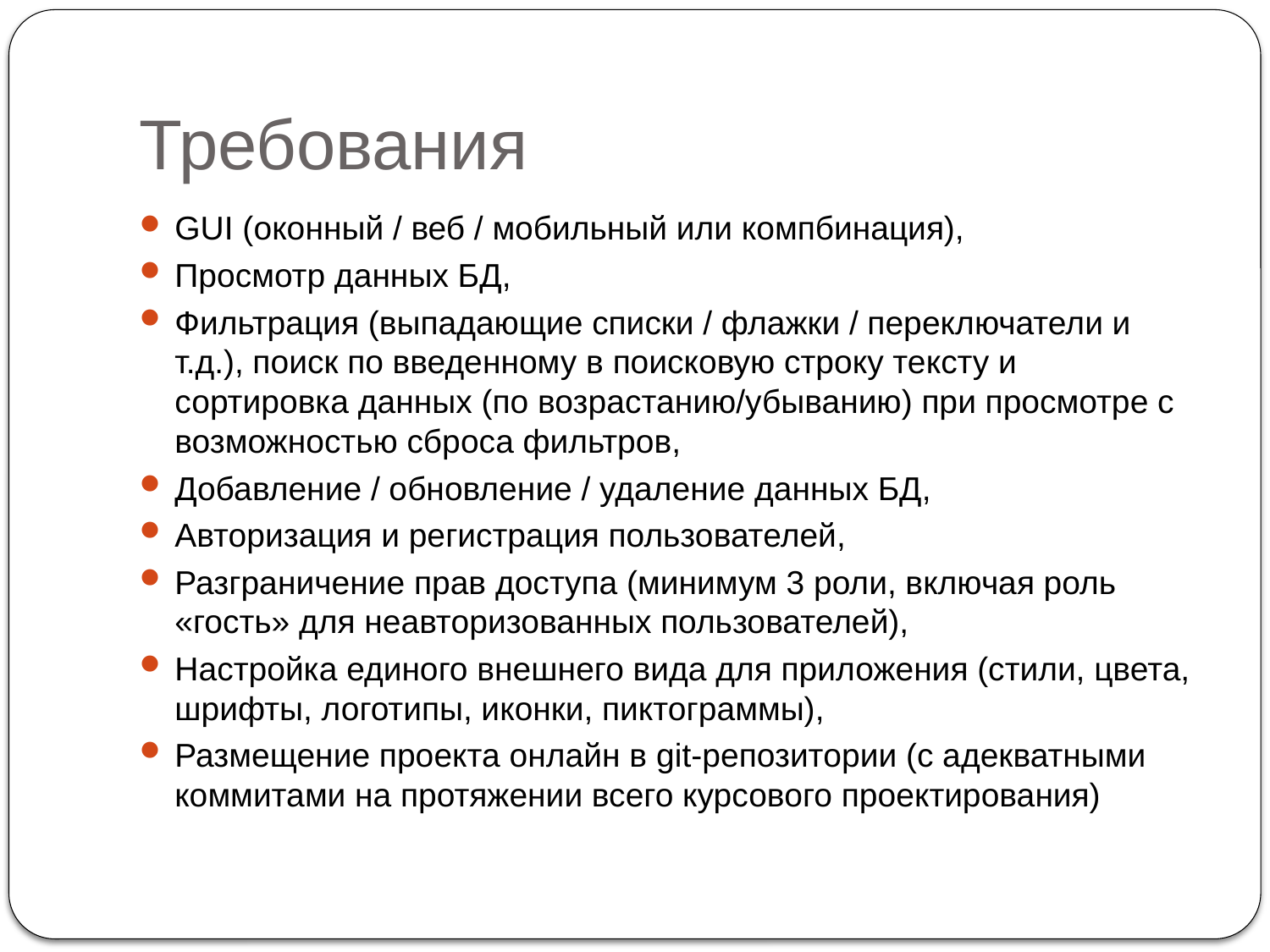

# Требования
GUI (оконный / веб / мобильный или компбинация),
Просмотр данных БД,
Фильтрация (выпадающие списки / флажки / переключатели и т.д.), поиск по введенному в поисковую строку тексту и сортировка данных (по возрастанию/убыванию) при просмотре с возможностью сброса фильтров,
Добавление / обновление / удаление данных БД,
Авторизация и регистрация пользователей,
Разграничение прав доступа (минимум 3 роли, включая роль «гость» для неавторизованных пользователей),
Настройка единого внешнего вида для приложения (стили, цвета, шрифты, логотипы, иконки, пиктограммы),
Размещение проекта онлайн в git-репозитории (с адекватными коммитами на протяжении всего курсового проектирования)